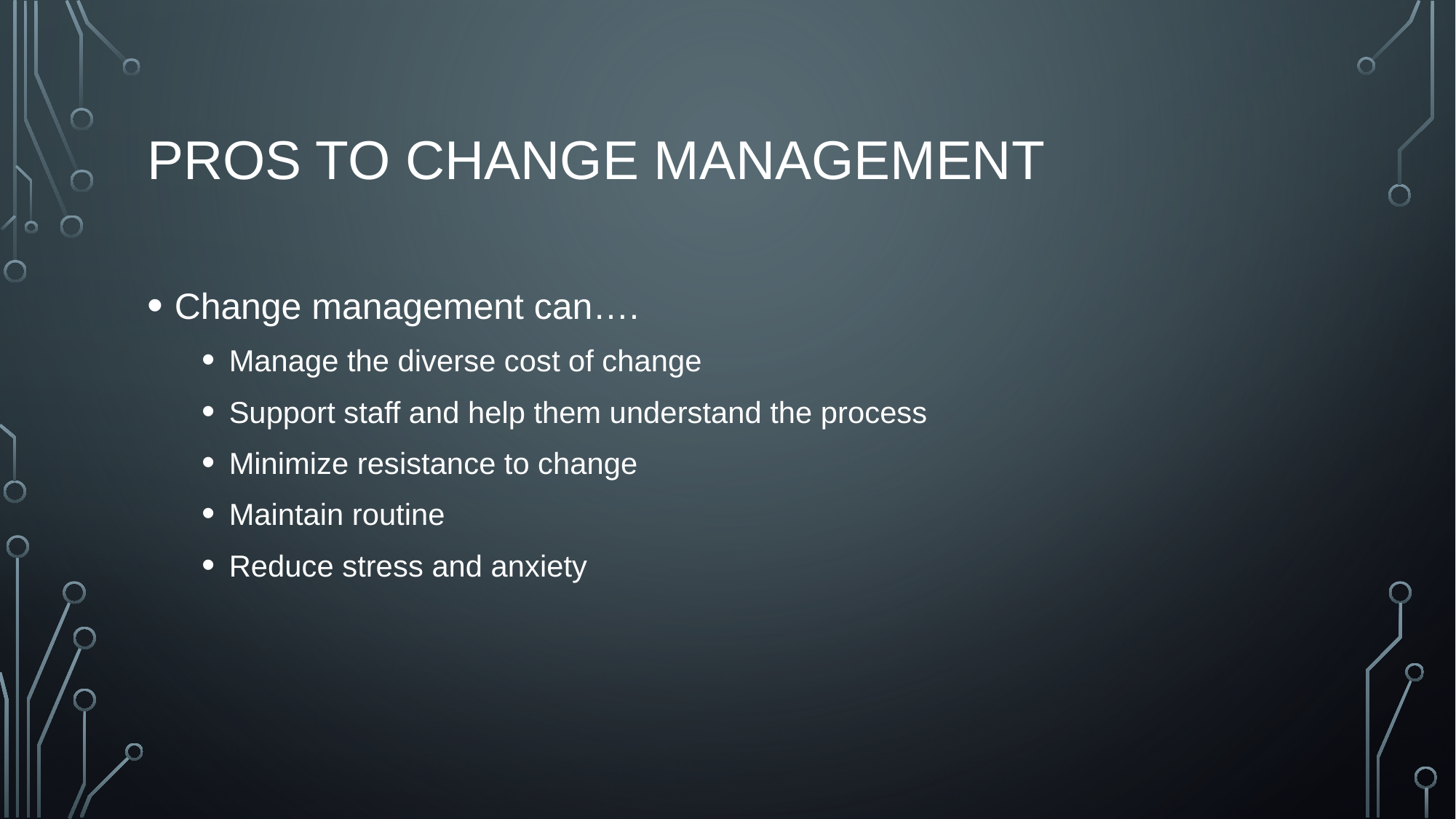

# Pros to Change Management
Change management can….
Manage the diverse cost of change
Support staff and help them understand the process
Minimize resistance to change
Maintain routine
Reduce stress and anxiety